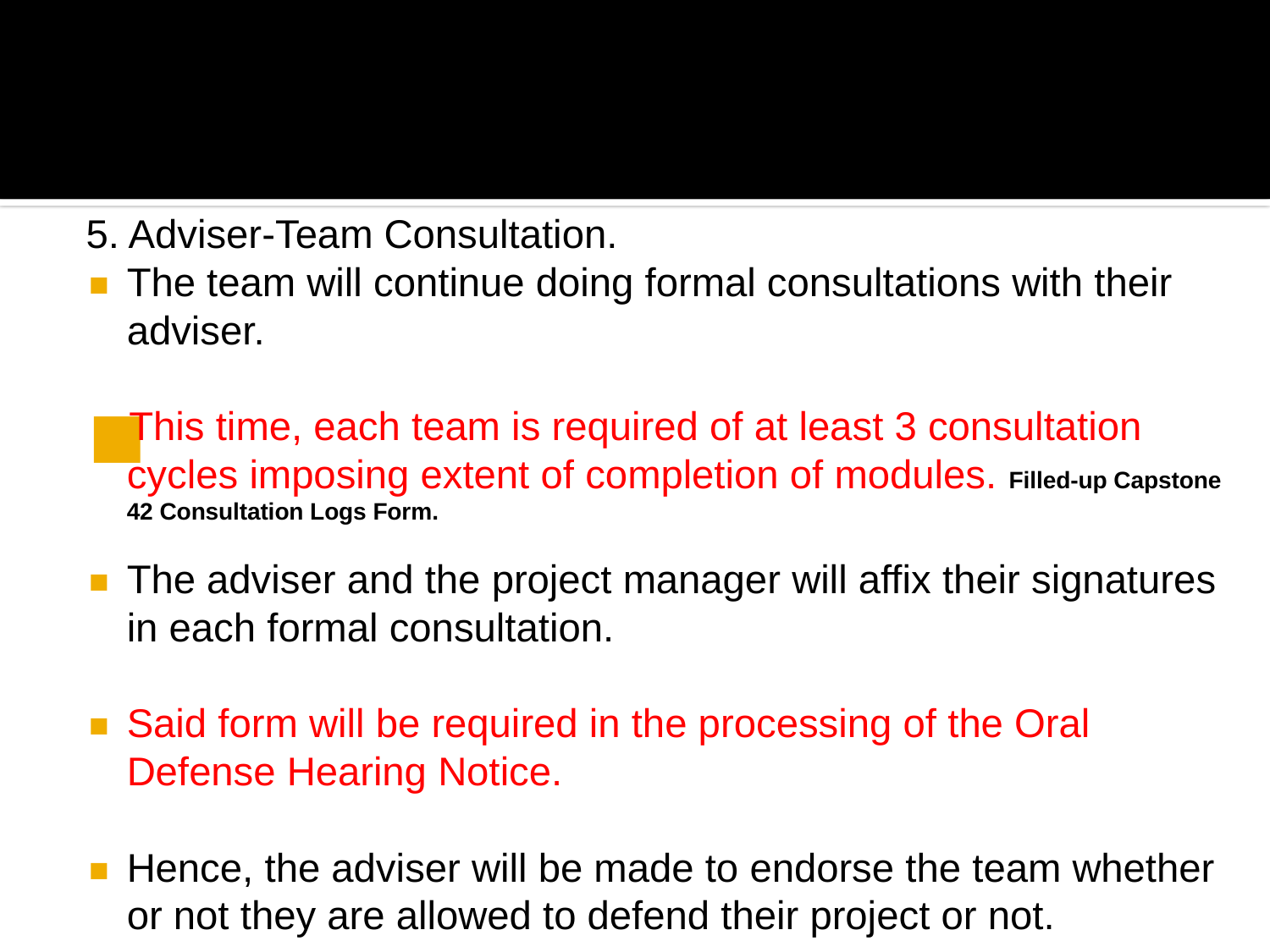

#
5. Adviser-Team Consultation.
The team will continue doing formal consultations with their adviser.

This time, each team is required of at least 3 consultation cycles imposing extent of completion of modules. Filled-up Capstone 42 Consultation Logs Form.

The adviser and the project manager will affix their signatures in each formal consultation.

Said form will be required in the processing of the Oral Defense Hearing Notice.

Hence, the adviser will be made to endorse the team whether or not they are allowed to defend their project or not.